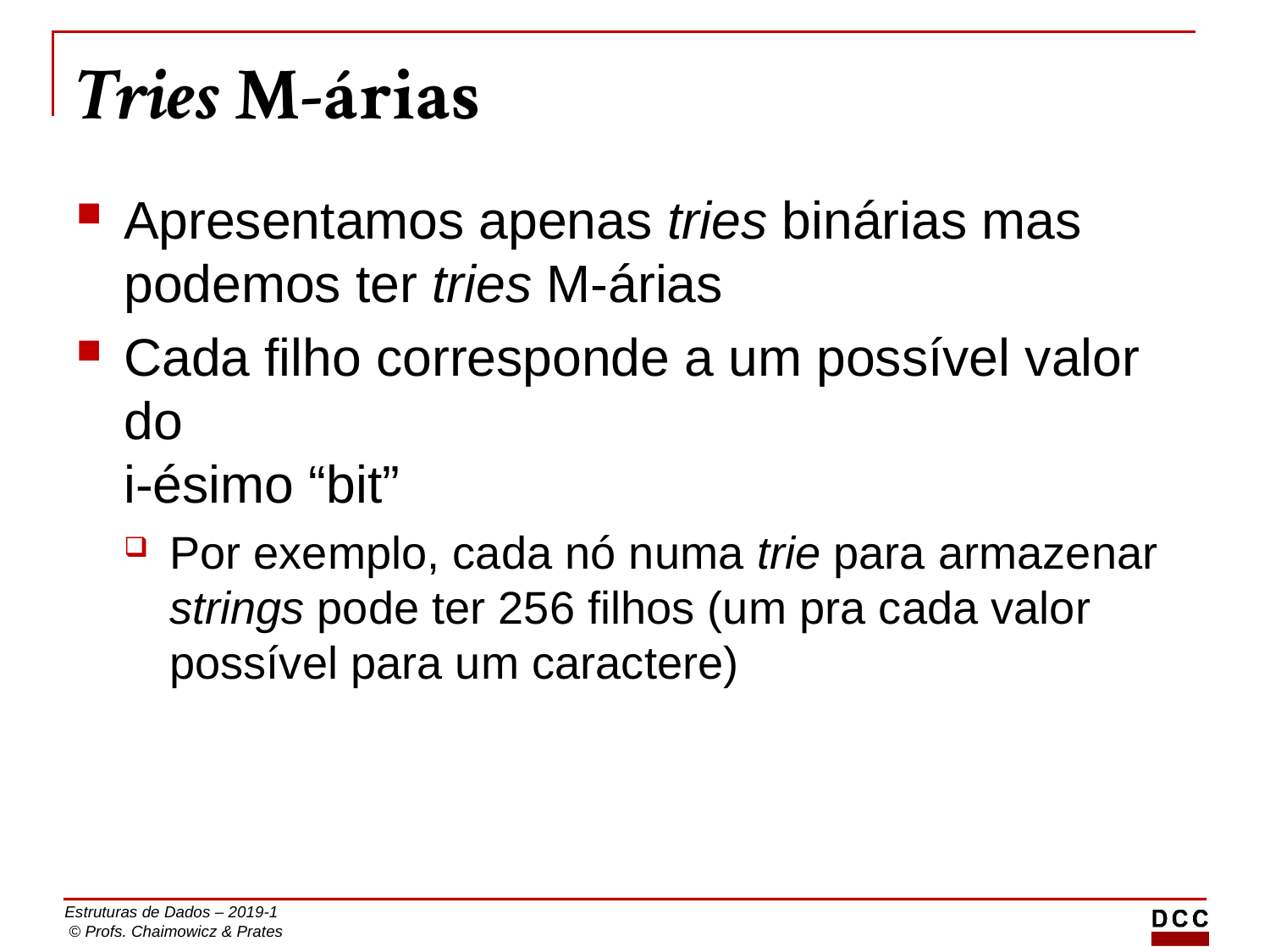

# Tries M-árias
Apresentamos apenas tries binárias mas podemos ter tries M-árias
Cada filho corresponde a um possível valor do
i-ésimo “bit”
Por exemplo, cada nó numa trie para armazenar strings pode ter 256 filhos (um pra cada valor possível para um caractere)